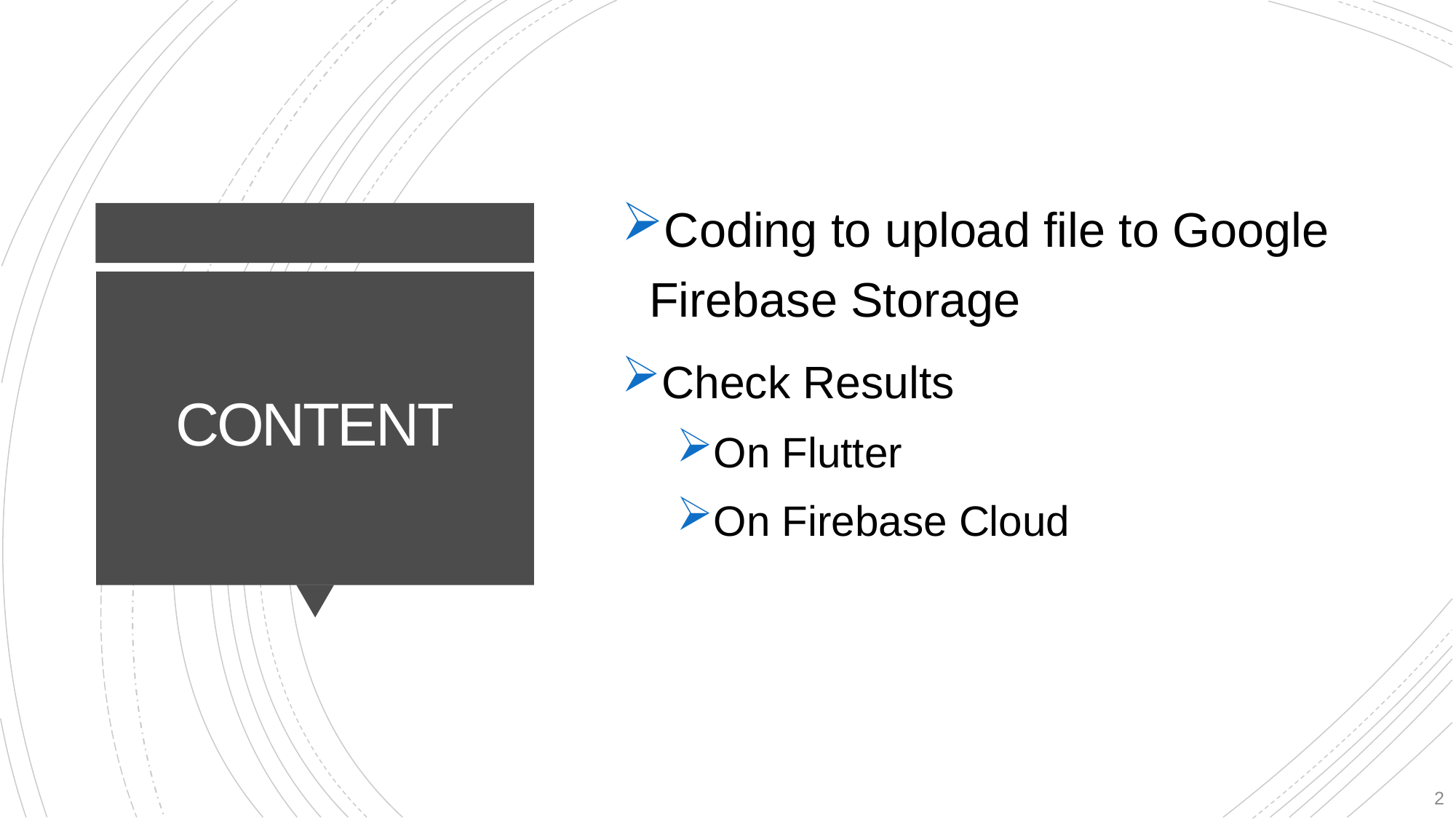

Coding to upload file to Google Firebase Storage
Check Results
On Flutter
On Firebase Cloud

# CONTENT
2